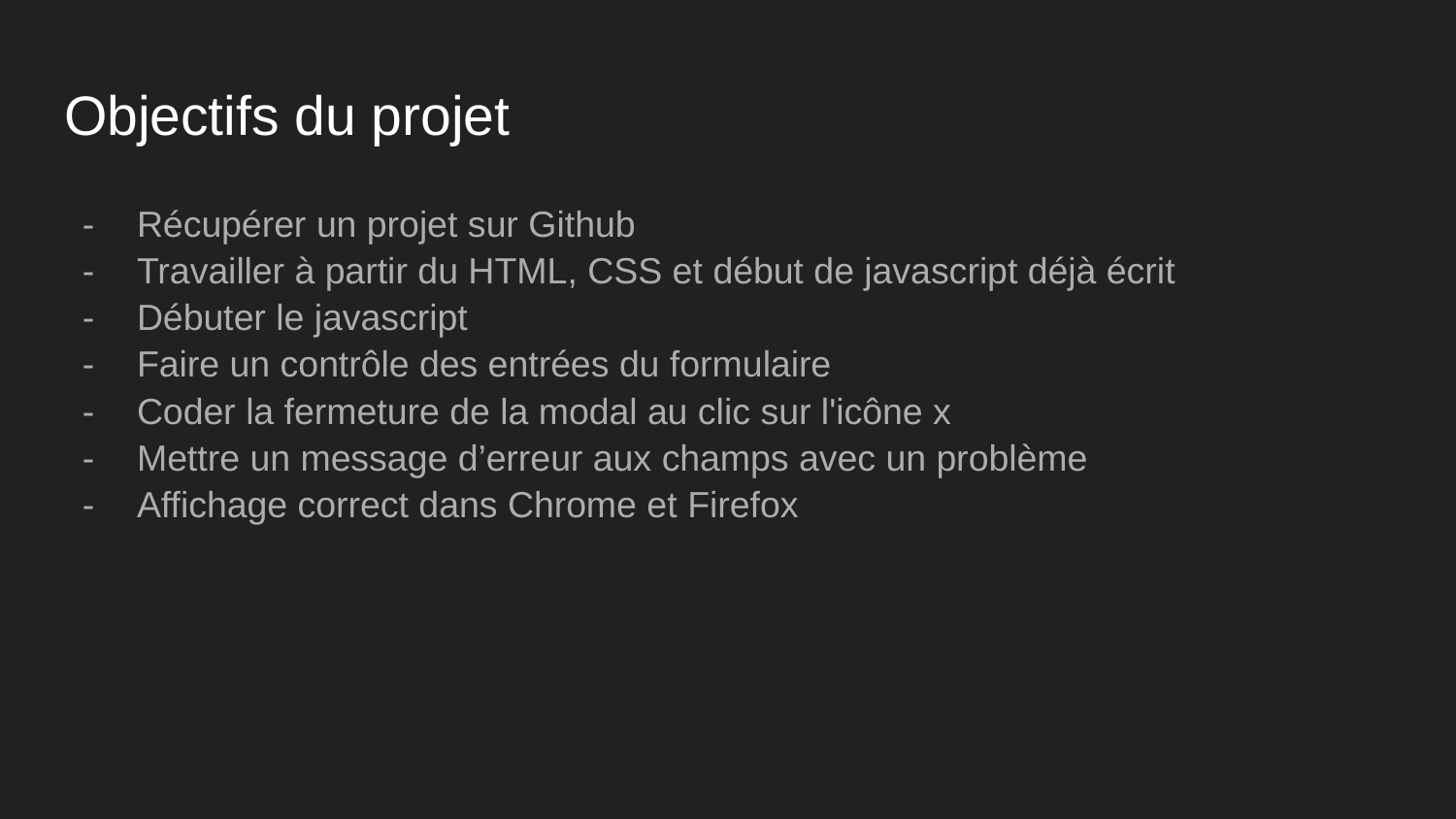

# Objectifs du projet
Récupérer un projet sur Github
Travailler à partir du HTML, CSS et début de javascript déjà écrit
Débuter le javascript
Faire un contrôle des entrées du formulaire
Coder la fermeture de la modal au clic sur l'icône x
Mettre un message d’erreur aux champs avec un problème
Affichage correct dans Chrome et Firefox